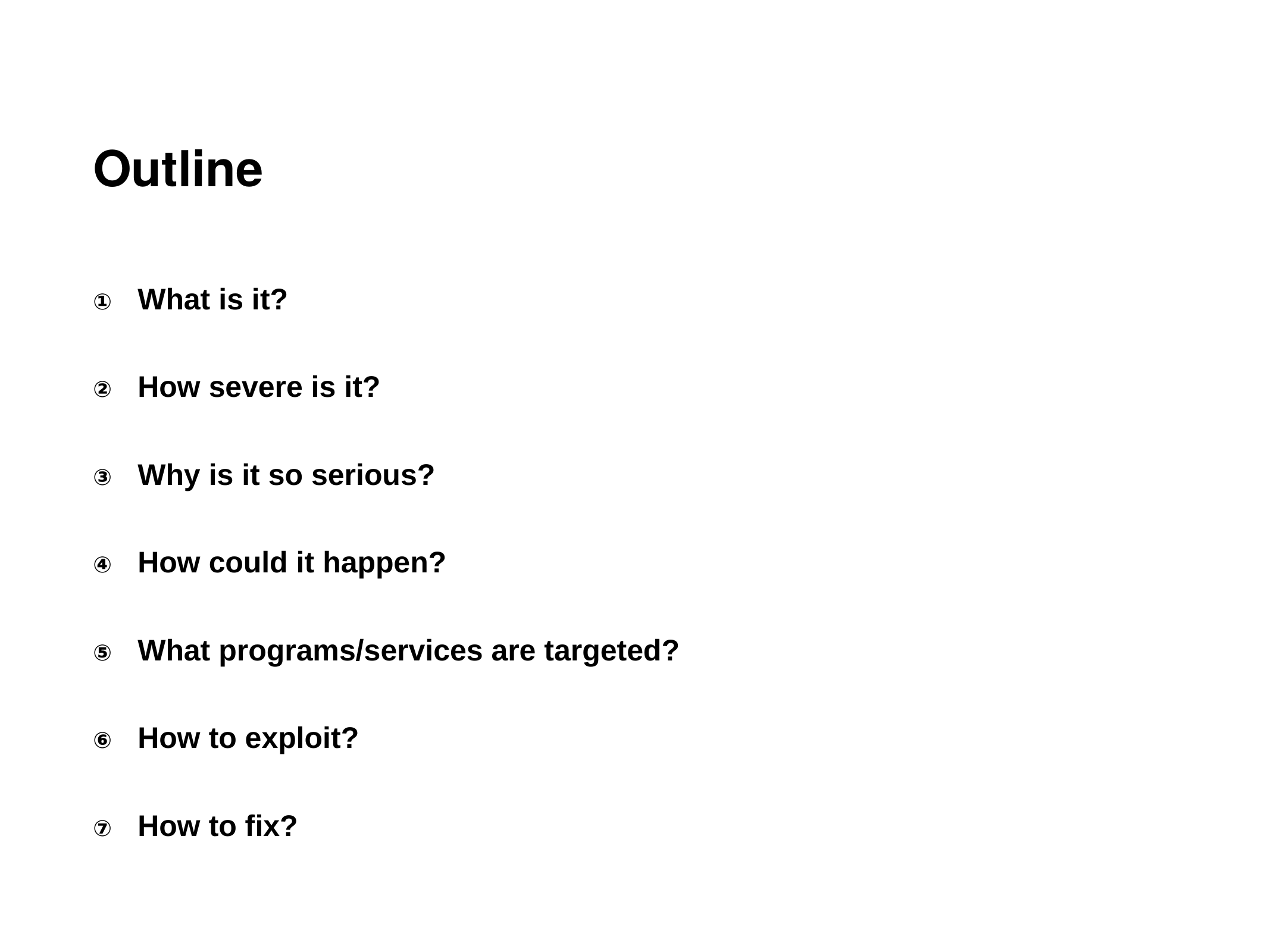

# Outline
What is it?
How severe is it?
Why is it so serious?
How could it happen?
What programs/services are targeted?
How to exploit?
How to fix?